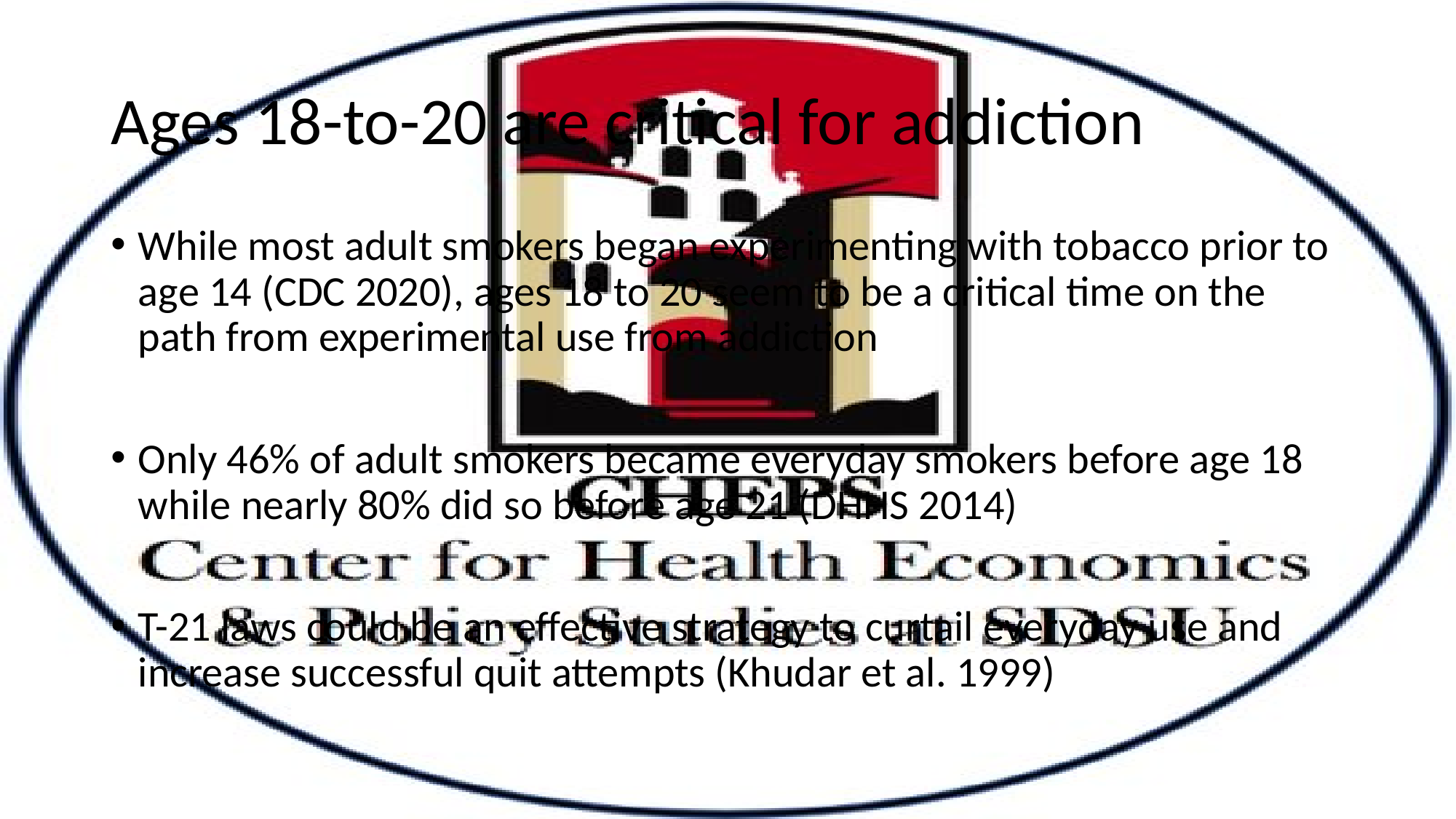

# Ages 18-to-20 are critical for addiction
While most adult smokers began experimenting with tobacco prior to age 14 (CDC 2020), ages 18 to 20 seem to be a critical time on the path from experimental use from addiction

Only 46% of adult smokers became everyday smokers before age 18 while nearly 80% did so before age 21 (DHHS 2014)

T-21 laws could be an effective strategy to curtail everyday use and increase successful quit attempts (Khudar et al. 1999)